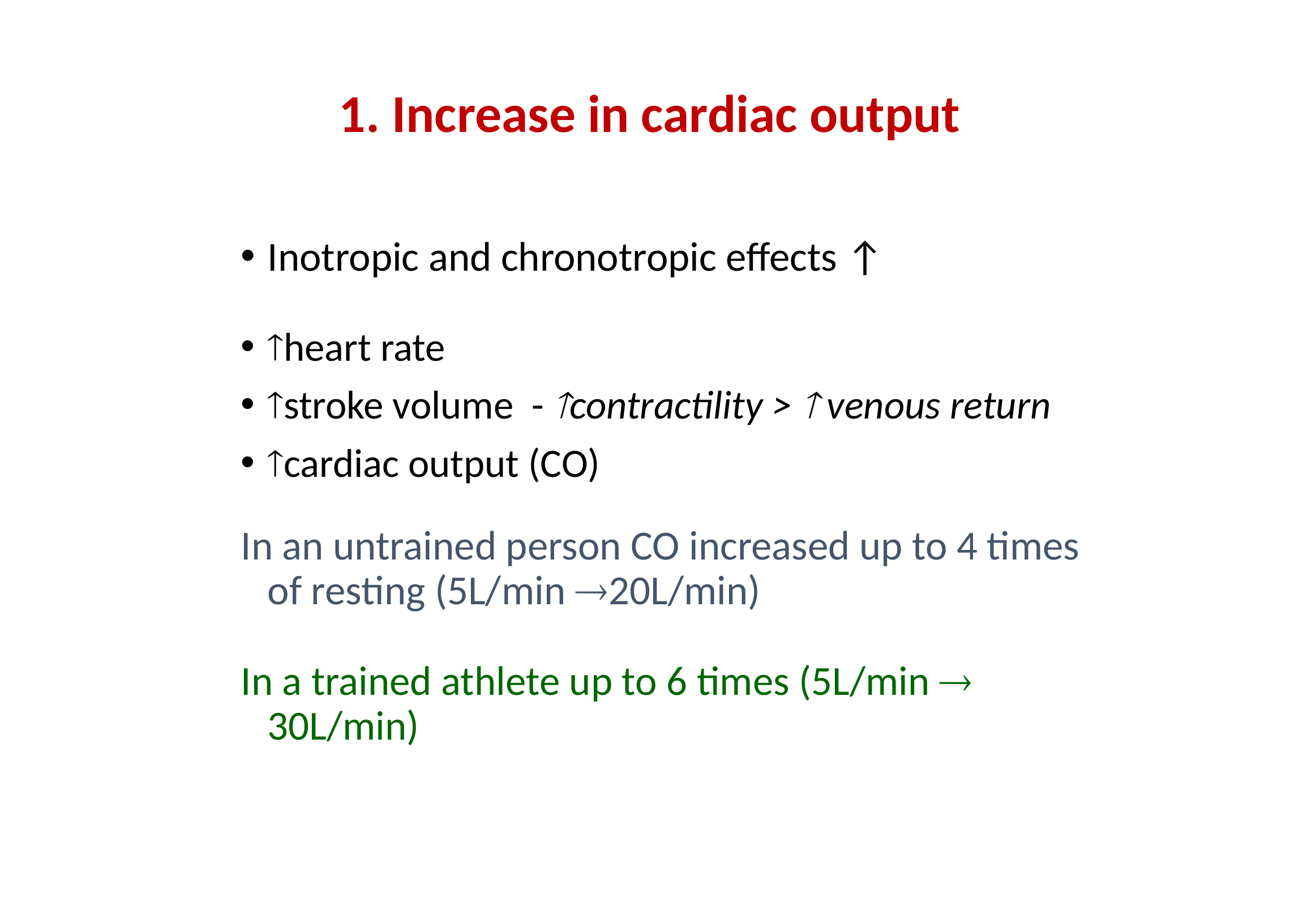

# 1. Increase in cardiac output
Inotropic and chronotropic effects ↑

↑heart rate
↑stroke volume  - ↑contractility > ↑ venous return
↑cardiac output (CO)

In an untrained person CO increased up to 4 times of resting (5L/min →20L/min)

In a trained athlete up to 6 times (5L/min → 30L/min)